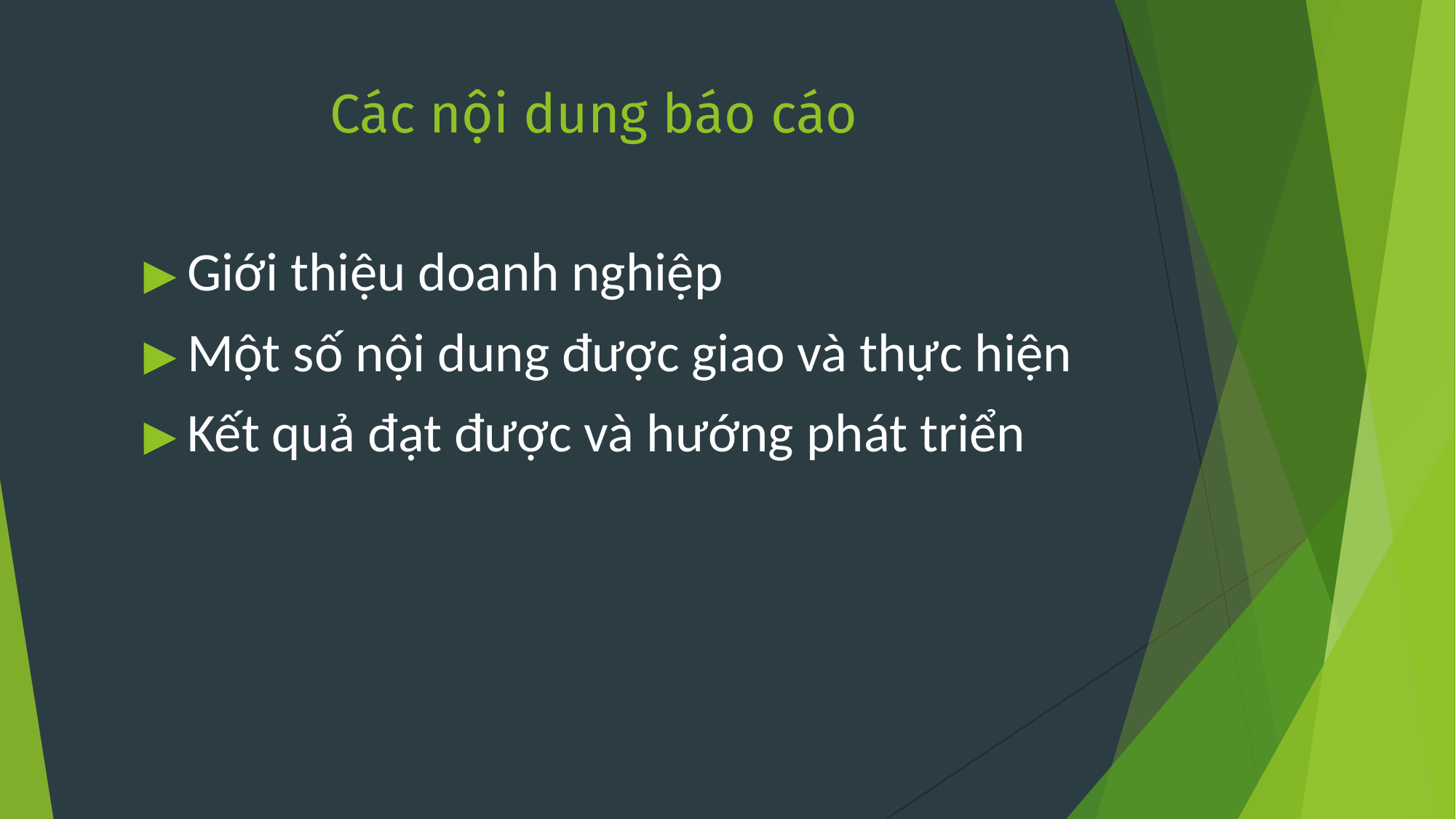

# Các nội dung báo cáo
Giới thiệu doanh nghiệp
Một số nội dung được giao và thực hiện
Kết quả đạt được và hướng phát triển